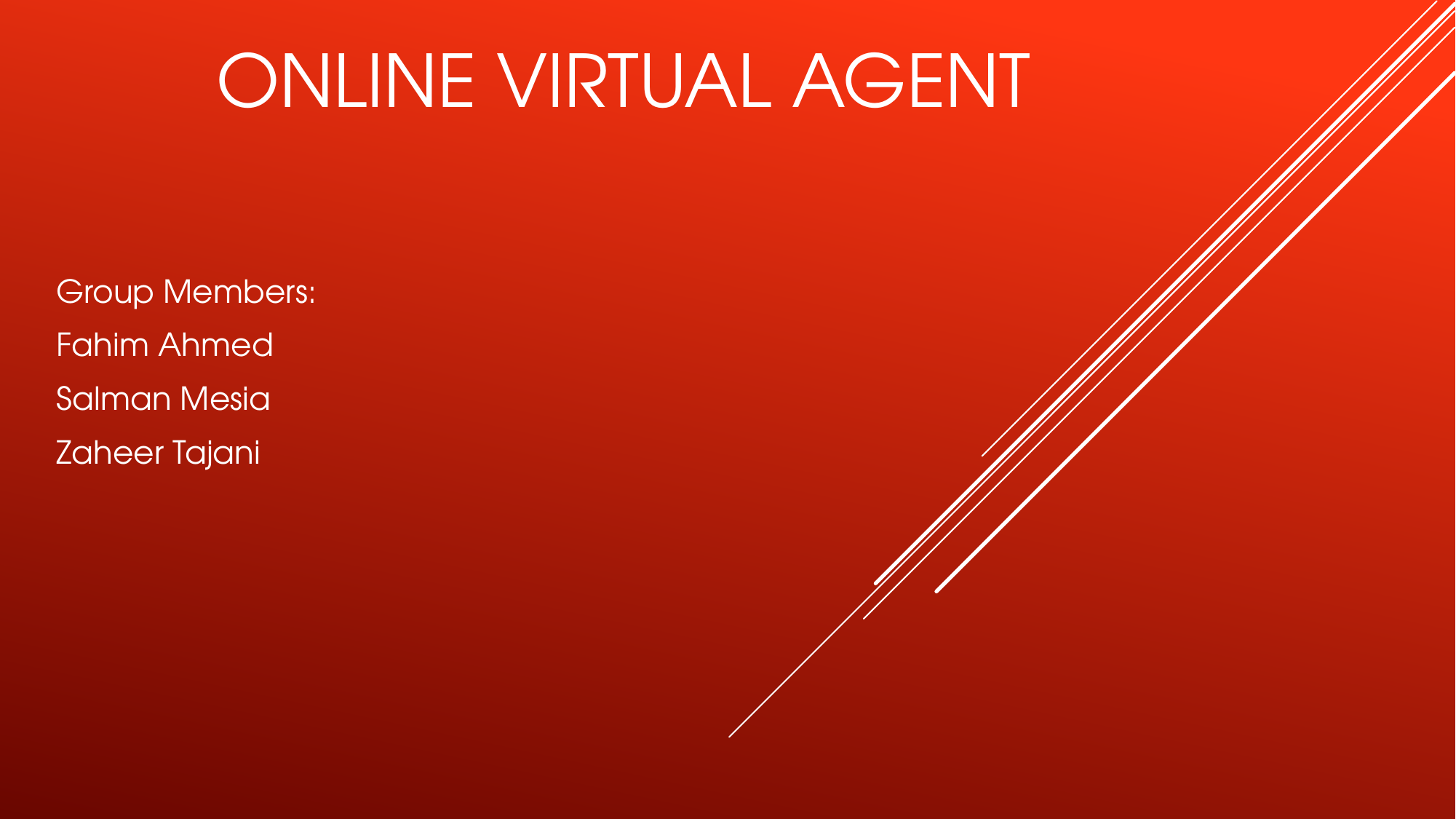

# Online virtual agent
Group Members:
Fahim Ahmed
Salman Mesia
Zaheer Tajani